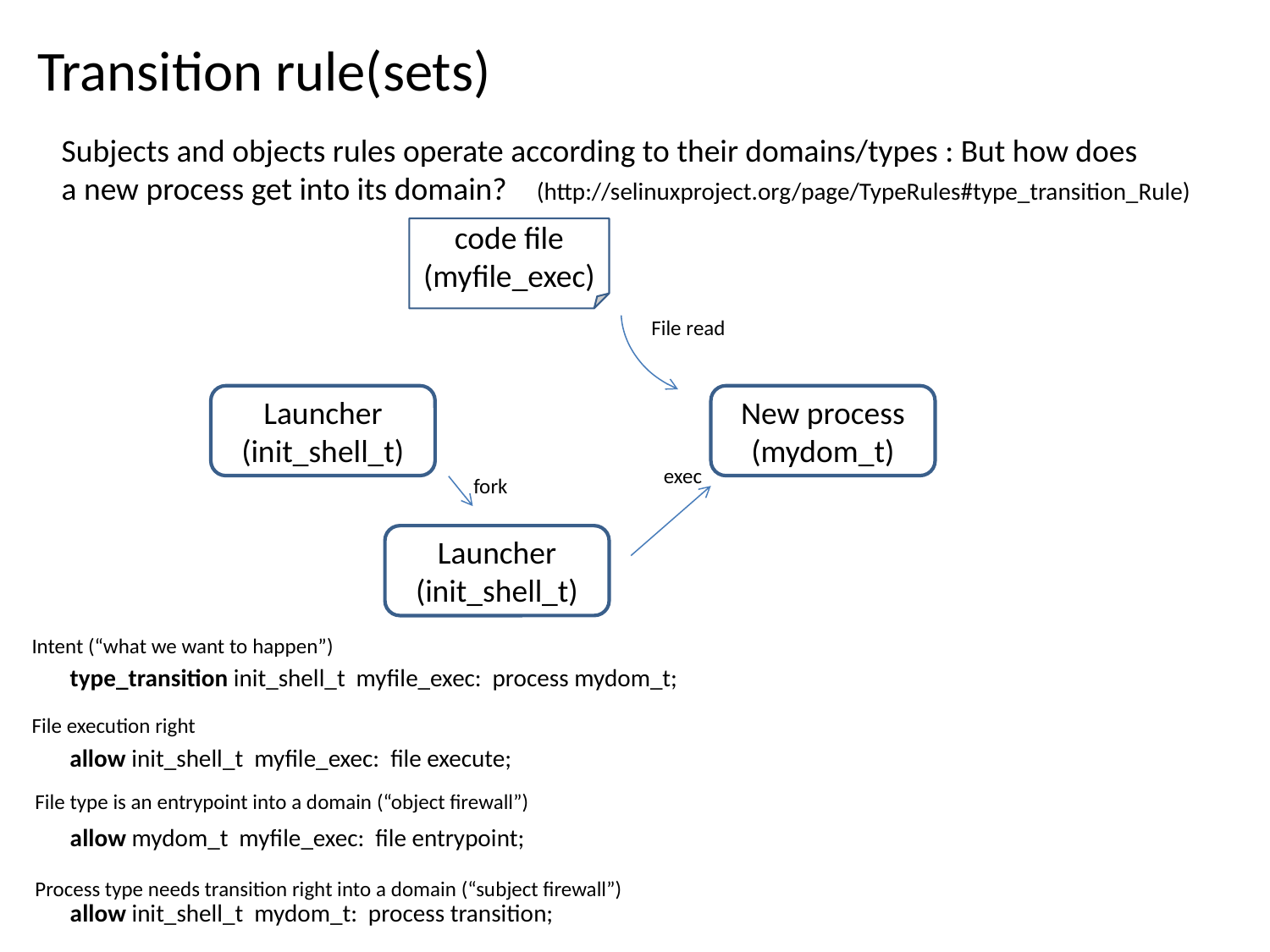

# Transition rule(sets)
Subjects and objects rules operate according to their domains/types : But how does
a new process get into its domain?    (http://selinuxproject.org/page/TypeRules#type_transition_Rule)

code file
(myfile_exec)

File read
Launcher (init_shell_t)
New process
(mydom_t)
exec
fork
Launcher (init_shell_t)
Intent (“what we want to happen”)
type_transition init_shell_t  myfile_exec:  process mydom_t;
File execution right
allow init_shell_t  myfile_exec:  file execute;
File type is an entrypoint into a domain (“object firewall”)
allow mydom_t  myfile_exec:  file entrypoint;
Process type needs transition right into a domain (“subject firewall”)
allow init_shell_t  mydom_t:  process transition;